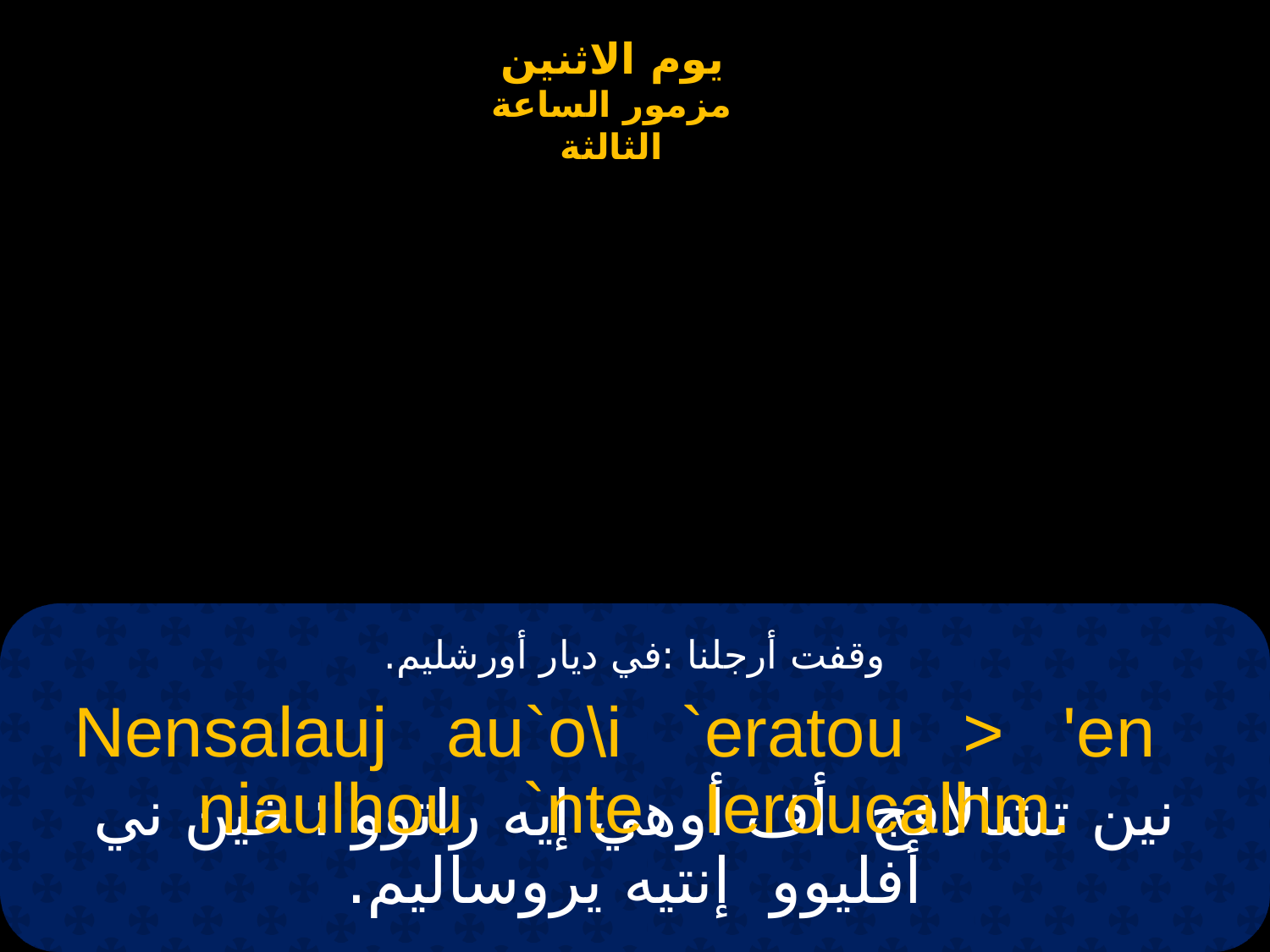

# وقفت أرجلنا :في ديار أورشليم.
Nensalauj   au`o\i   `eratou   >   'en   niaulhou   `nte   Ieroucalhm.
نين تشالافج  أف أوهي إيه راتوو : خين ني أفليوو  إنتيه يروساليم.